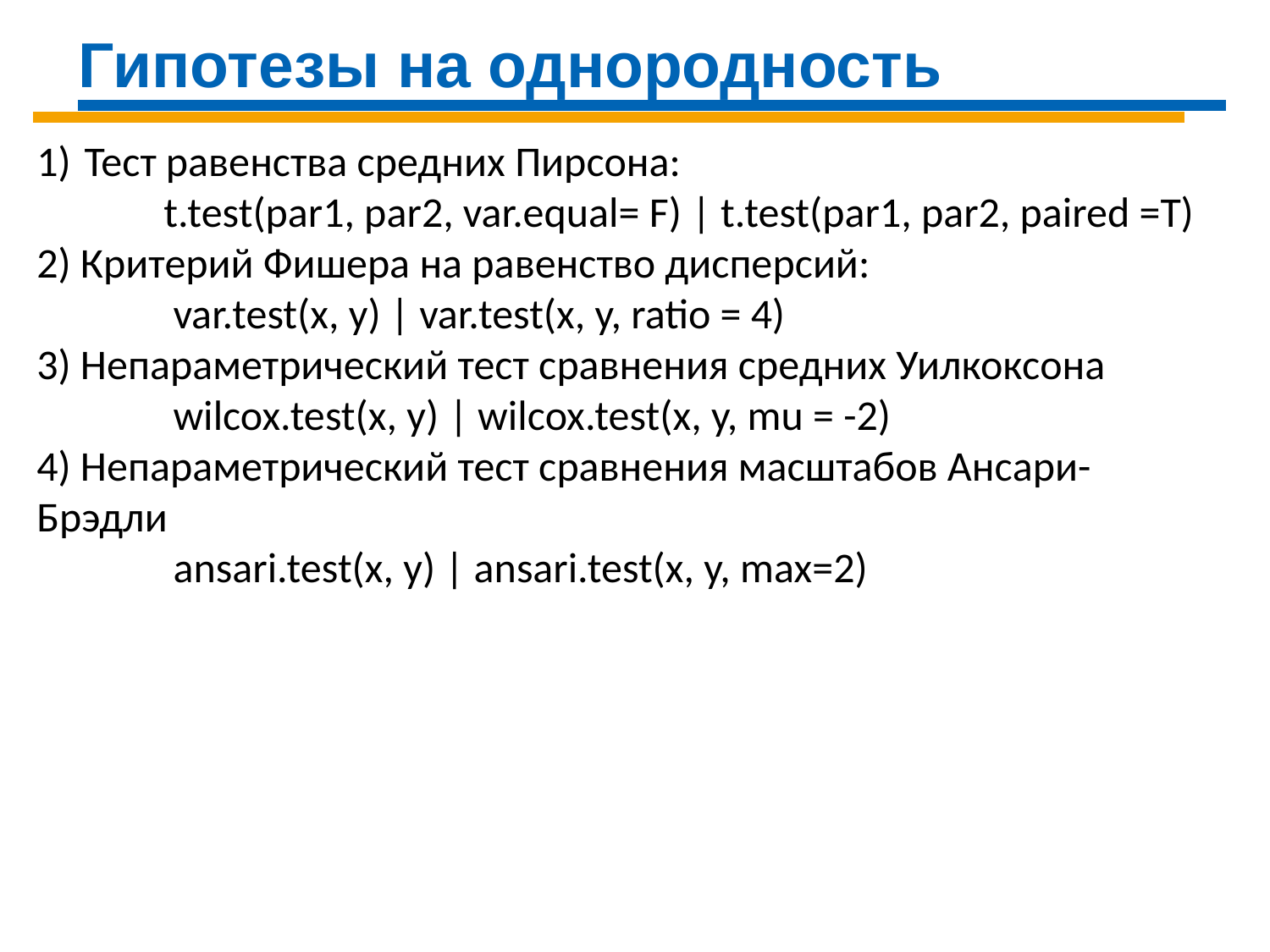

Гипотезы на однородность
Тест равенства средних Пирсона:
	t.test(par1, par2, var.equal= F) | t.test(par1, par2, paired =T)
2) Критерий Фишера на равенство дисперсий:
	 var.test(x, y) | var.test(x, y, ratio = 4)
3) Непараметрический тест сравнения средних Уилкоксона
	 wilcox.test(x, y) | wilcox.test(x, y, mu = -2)
4) Непараметрический тест сравнения масштабов Ансари-Брэдли
	 ansari.test(x, y) | ansari.test(x, y, max=2)